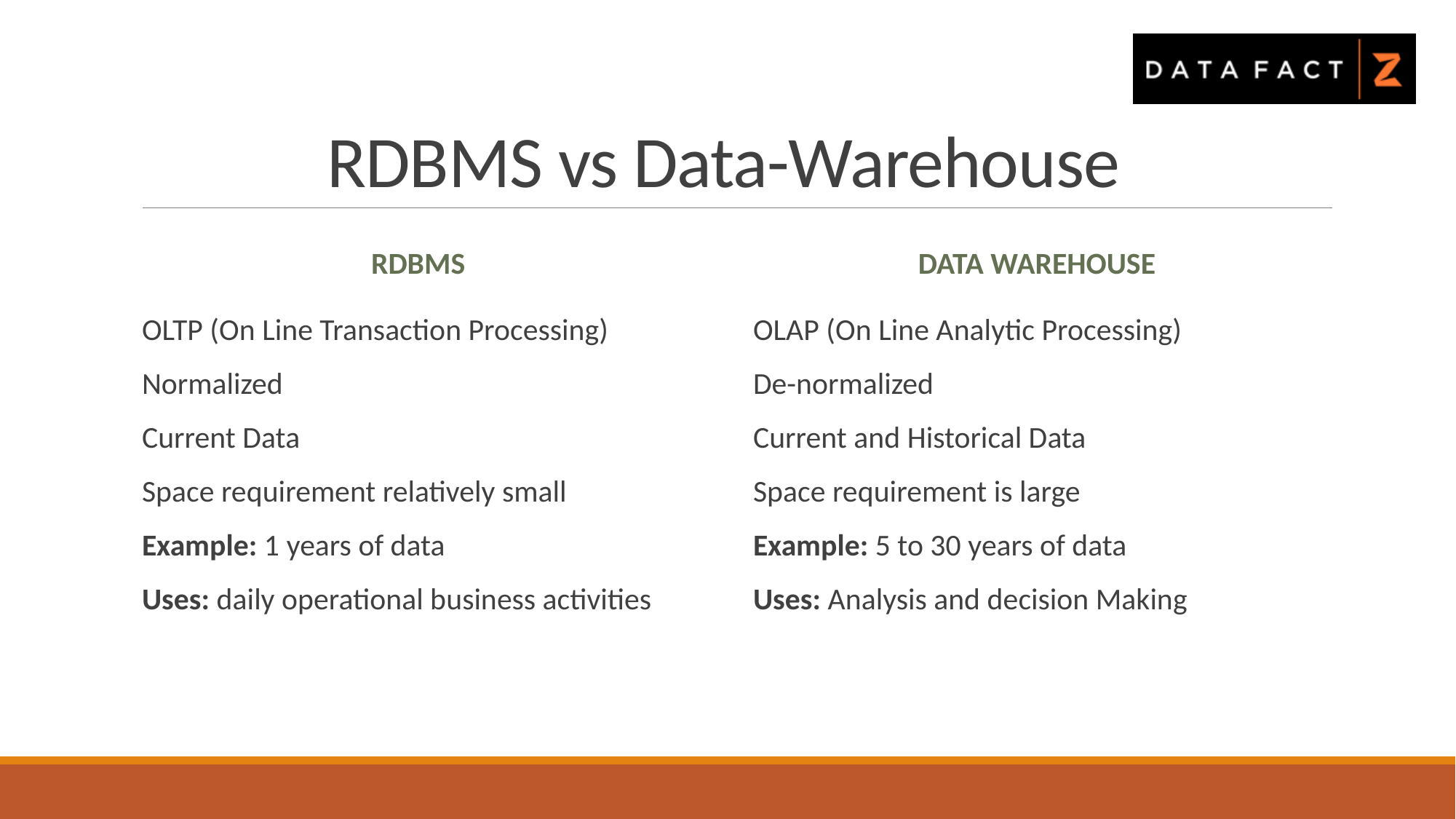

# RDBMS vs Data-Warehouse
RDBMS
Data warehouse
OLTP (On Line Transaction Processing)
Normalized
Current Data
Space requirement relatively small
Example: 1 years of data
Uses: daily operational business activities
OLAP (On Line Analytic Processing)
De-normalized
Current and Historical Data
Space requirement is large
Example: 5 to 30 years of data
Uses: Analysis and decision Making